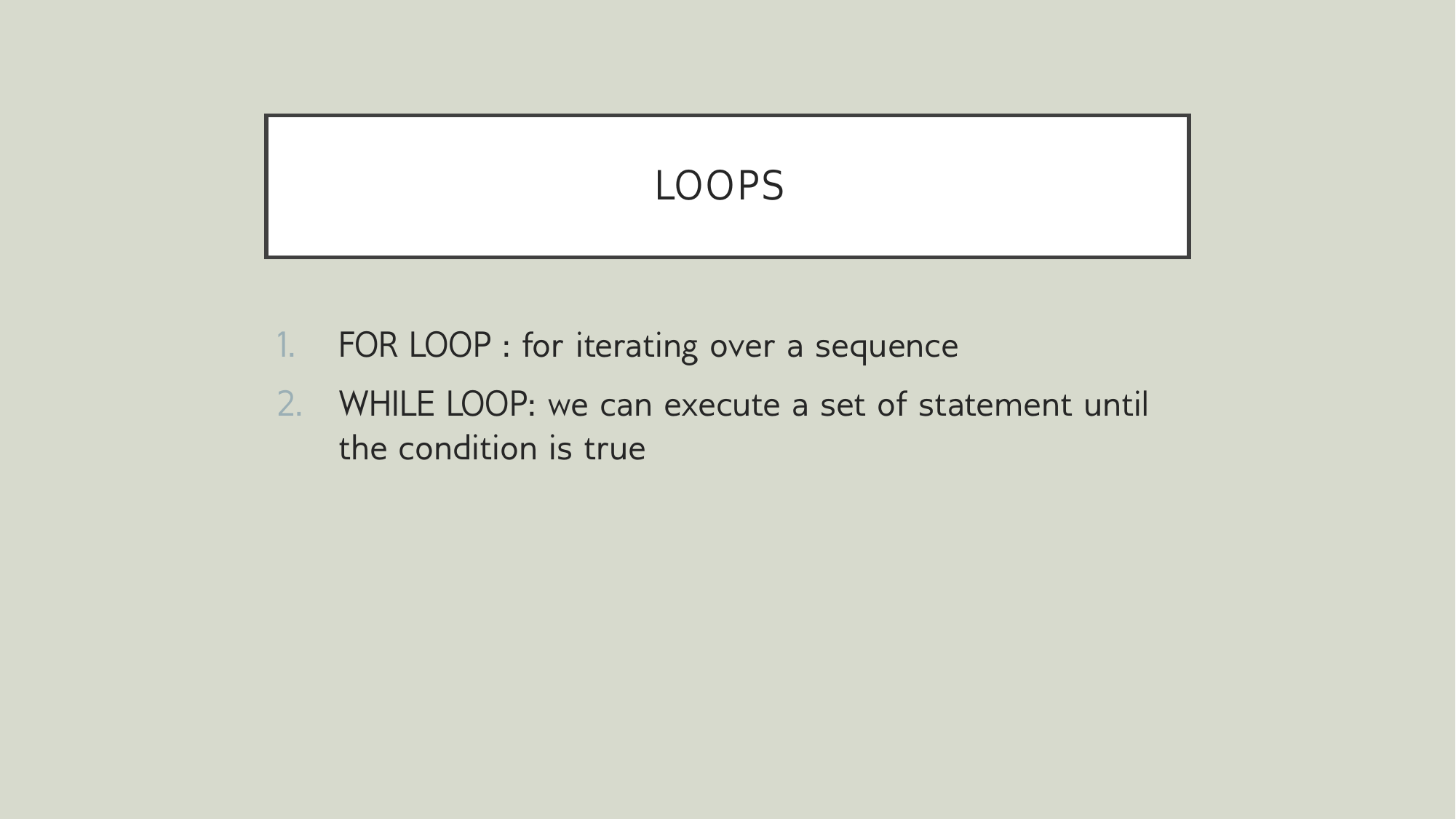

# LOOPS
FOR LOOP : for iterating over a sequence
WHILE LOOP: we can execute a set of statement until the condition is true